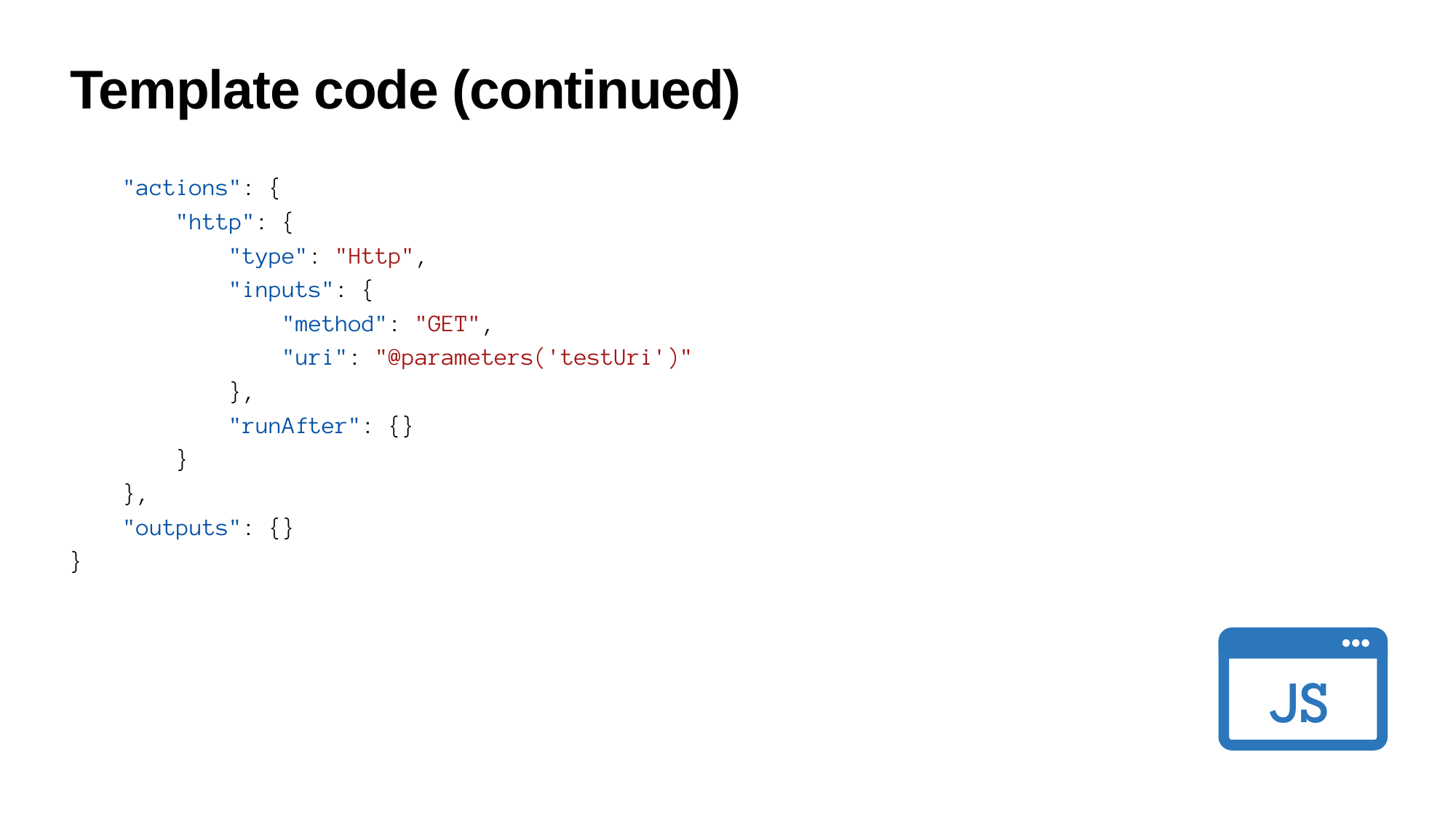

# Template code (continued)
    "actions": {
        "http": {
            "type": "Http",
            "inputs": {
                "method": "GET",
                "uri": "@parameters('testUri')"
            },
            "runAfter": {}
        }
    },
    "outputs": {}
}